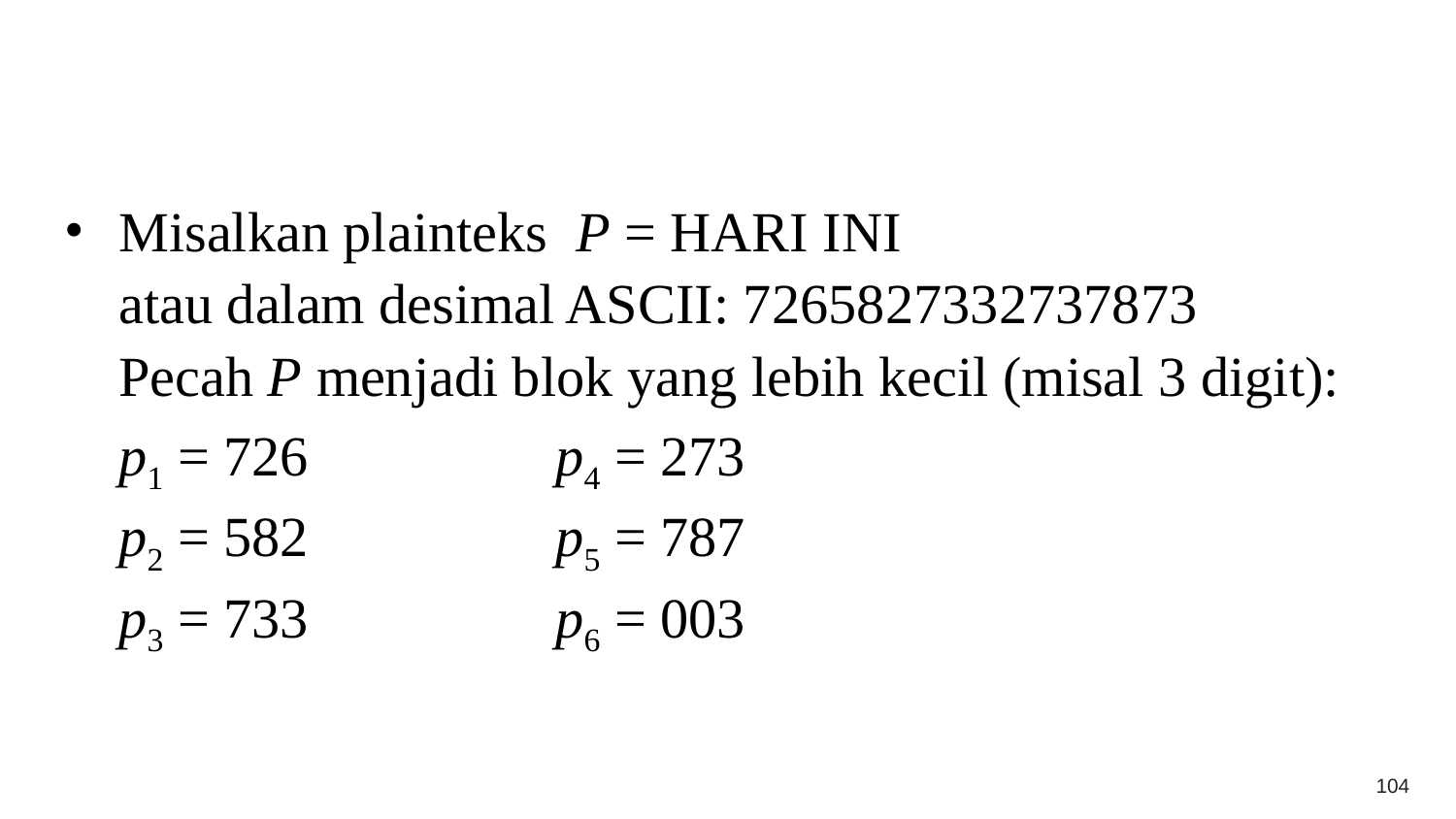

#
Misalkan plainteks  P = HARI INI
 	atau dalam desimal ASCII: 7265827332737873
 	Pecah P menjadi blok yang lebih kecil (misal 3 digit):
 	p1 = 726		p4 = 273
	p2 = 582		p5 = 787
	p3 = 733		p6 = 003

104